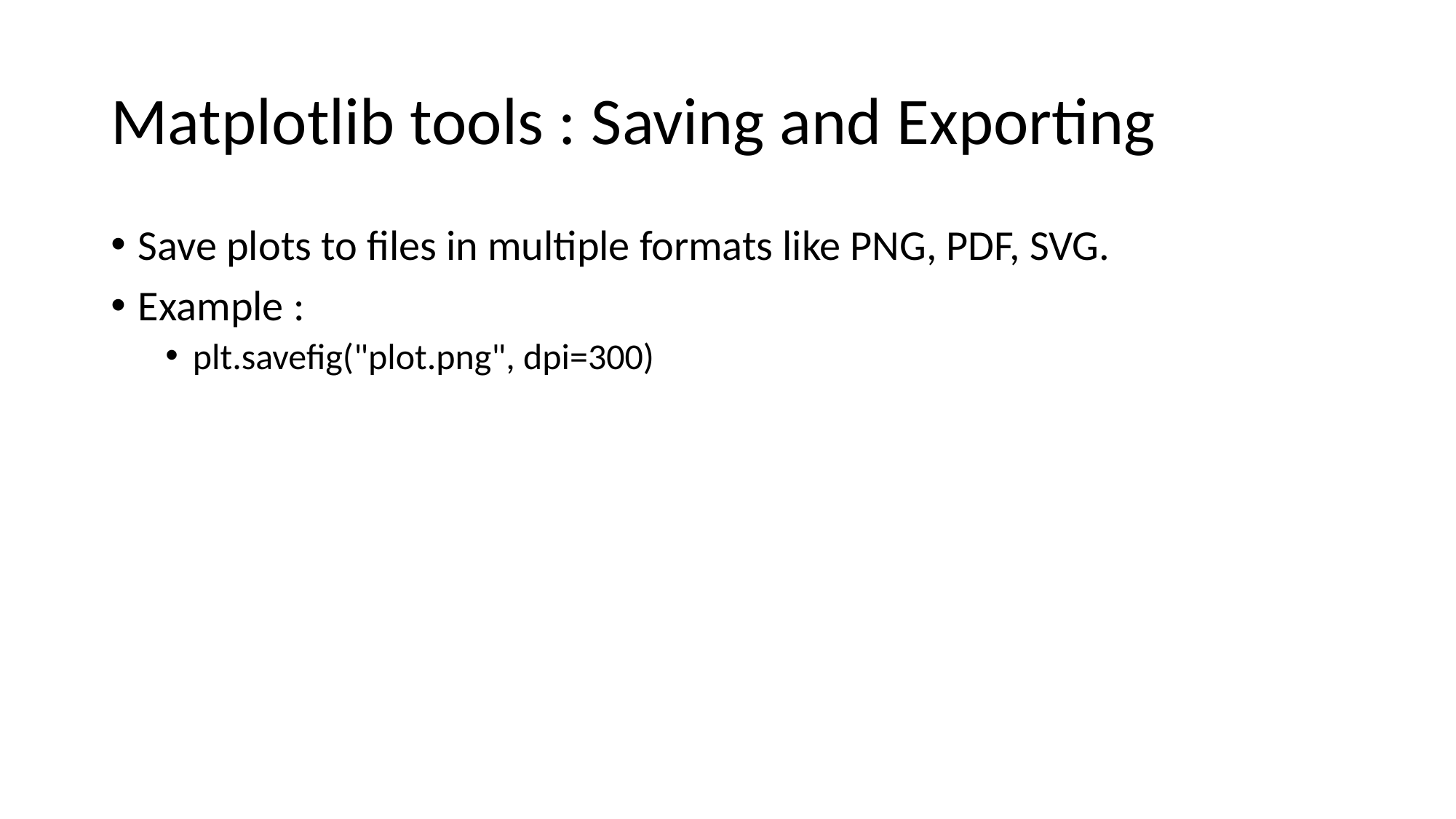

# Matplotlib tools : Saving and Exporting
Save plots to files in multiple formats like PNG, PDF, SVG.
Example :
plt.savefig("plot.png", dpi=300)